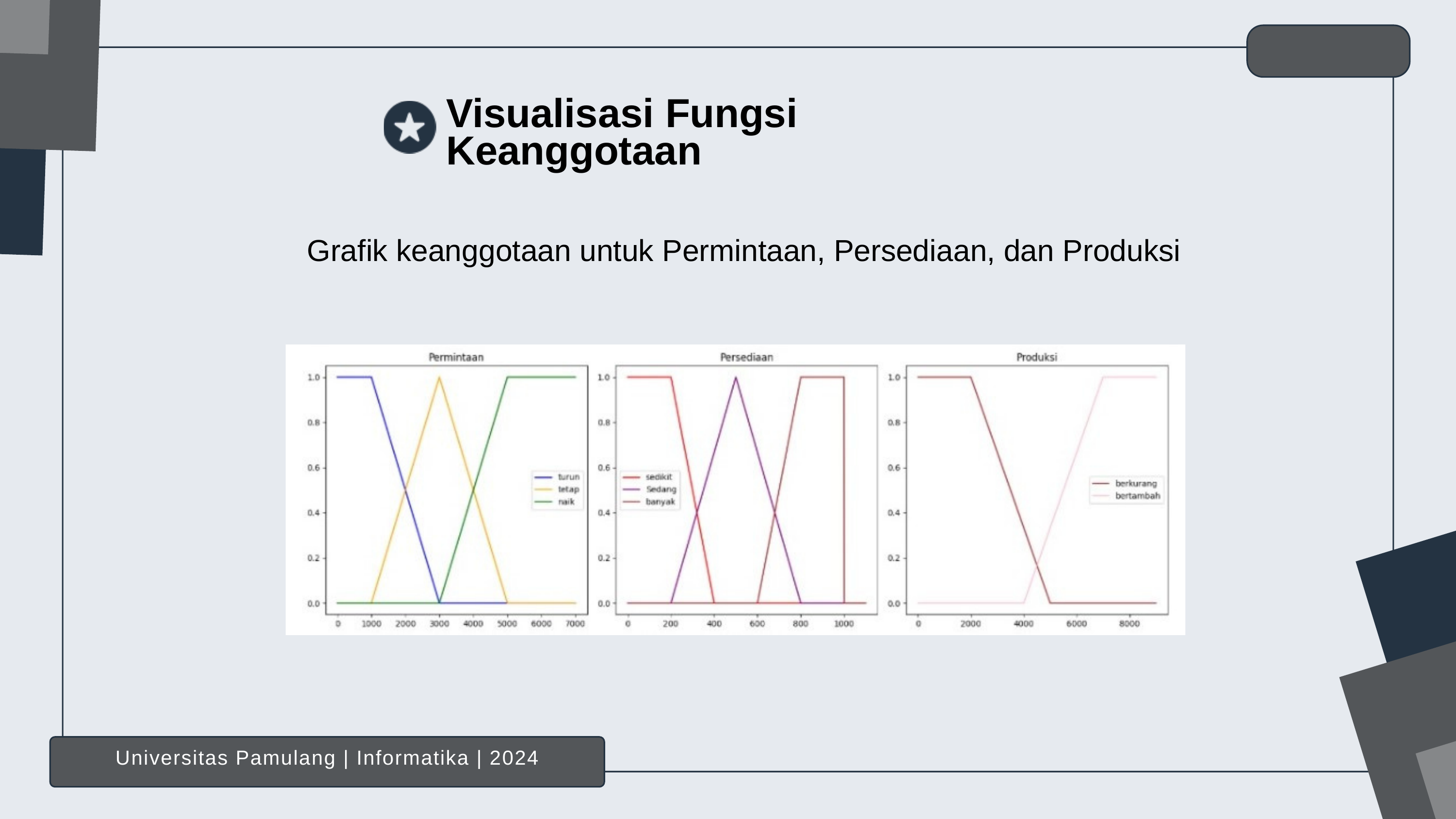

Visualisasi Fungsi Keanggotaan

Grafik keanggotaan untuk Permintaan, Persediaan, dan Produksi

Universitas Pamulang | Informatika | 2024